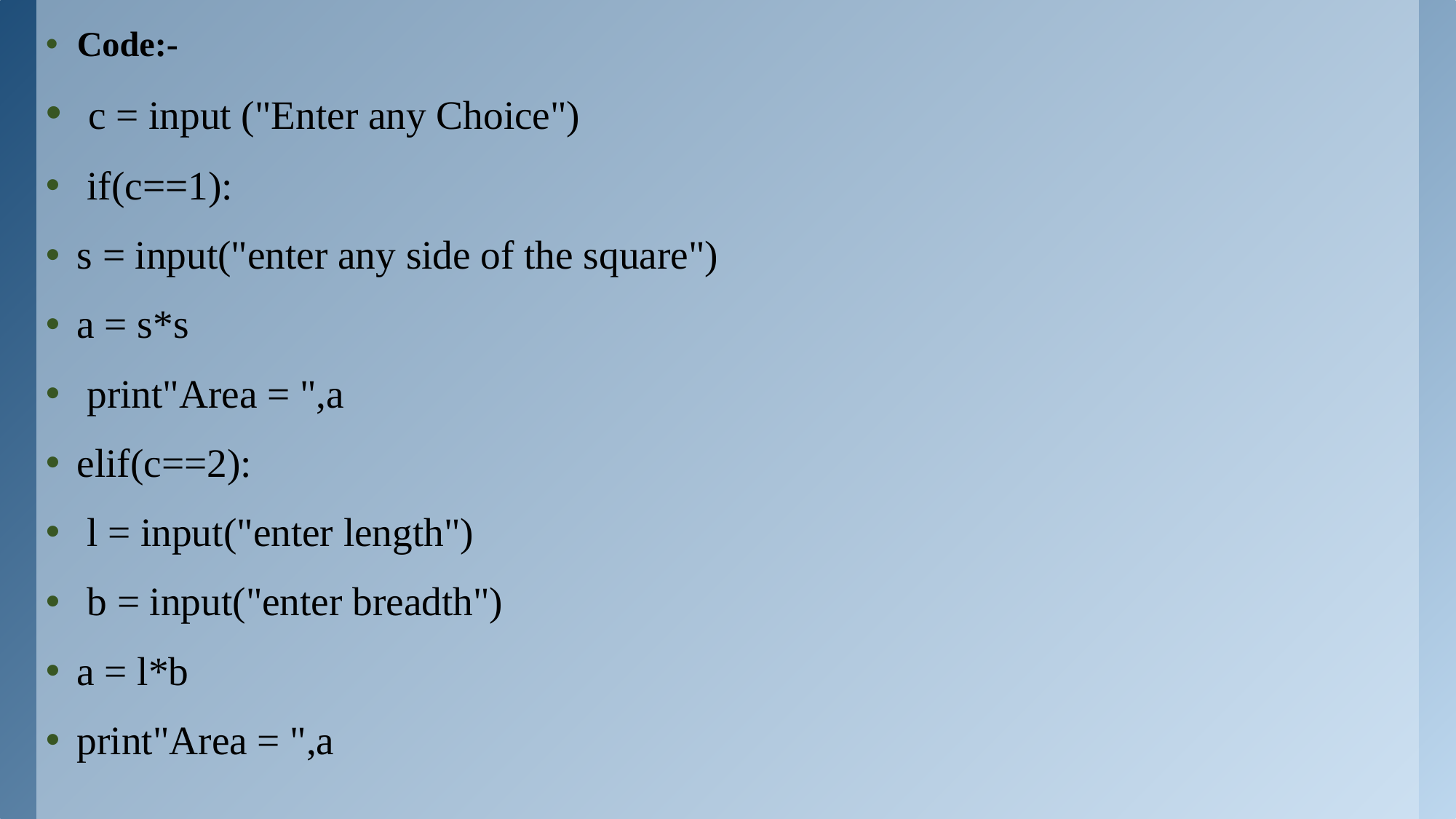

Code:-
 c = input ("Enter any Choice")
 if(c==1):
s = input("enter any side of the square")
a = s*s
 print"Area = ",a
elif(c==2):
 l = input("enter length")
 b = input("enter breadth")
a = l*b
print"Area = ",a